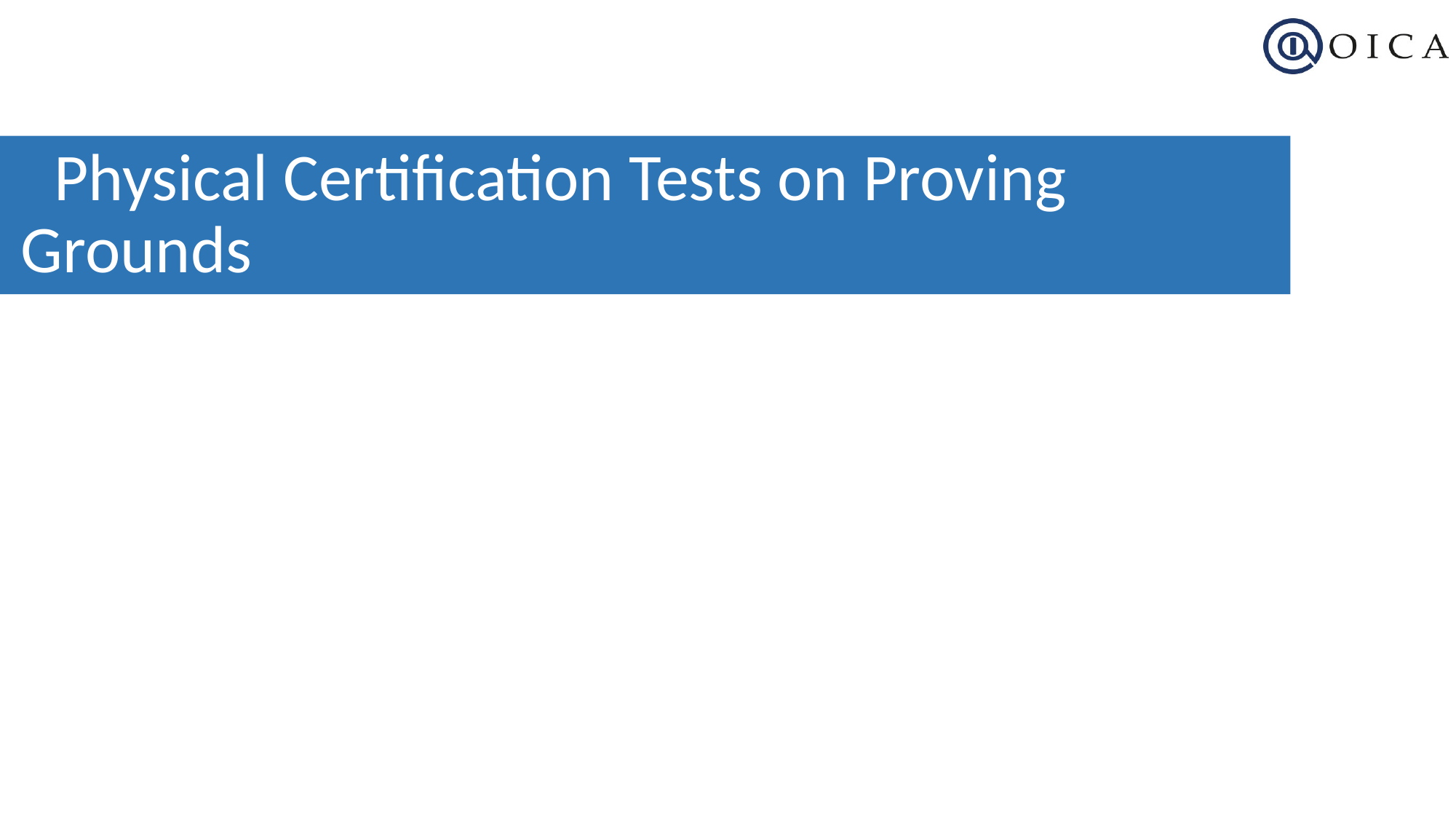

# Physical Certification Tests on Proving Grounds